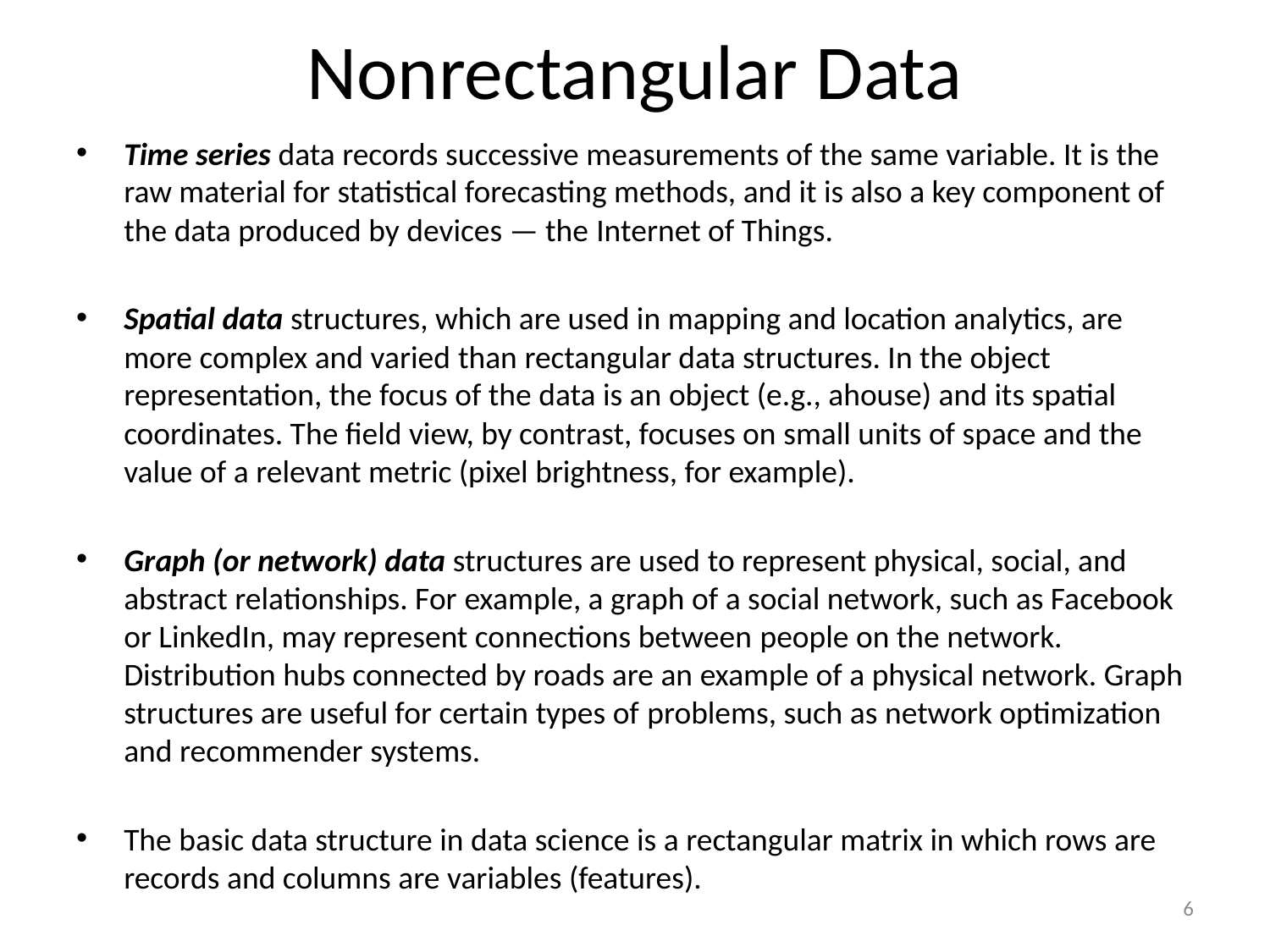

# Nonrectangular Data
Time series data records successive measurements of the same variable. It is the raw material for statistical forecasting methods, and it is also a key component of the data produced by devices — the Internet of Things.

Spatial data structures, which are used in mapping and location analytics, are more complex and varied than rectangular data structures. In the object representation, the focus of the data is an object (e.g., ahouse) and its spatial coordinates. The field view, by contrast, focuses on small units of space and the value of a relevant metric (pixel brightness, for example).

Graph (or network) data structures are used to represent physical, social, and abstract relationships. For example, a graph of a social network, such as Facebook or LinkedIn, may represent connections between people on the network. Distribution hubs connected by roads are an example of a physical network. Graph structures are useful for certain types of problems, such as network optimization and recommender systems.

The basic data structure in data science is a rectangular matrix in which rows are records and columns are variables (features).
6